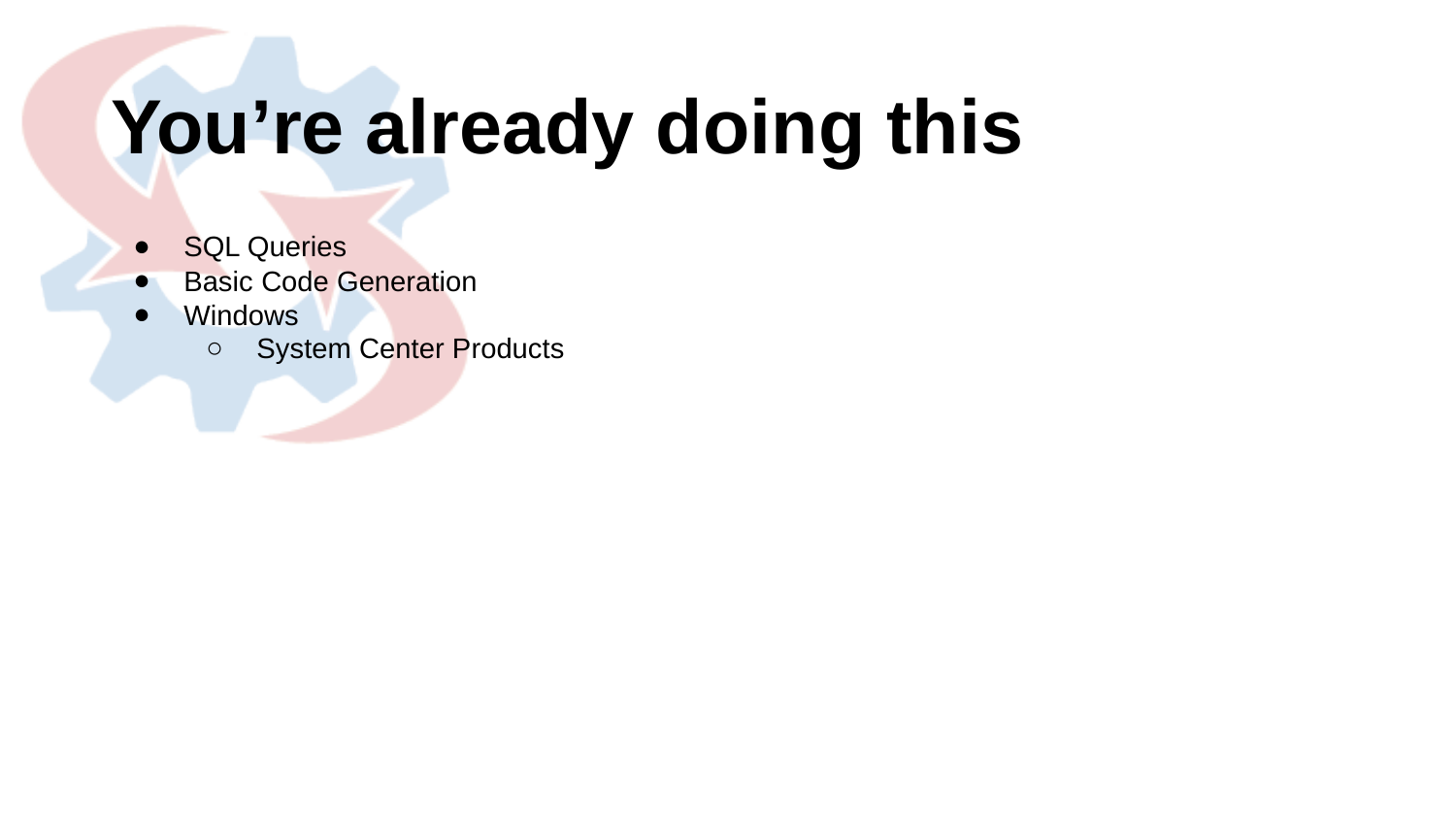

# You’re already doing this
SQL Queries
Basic Code Generation
Windows
System Center Products